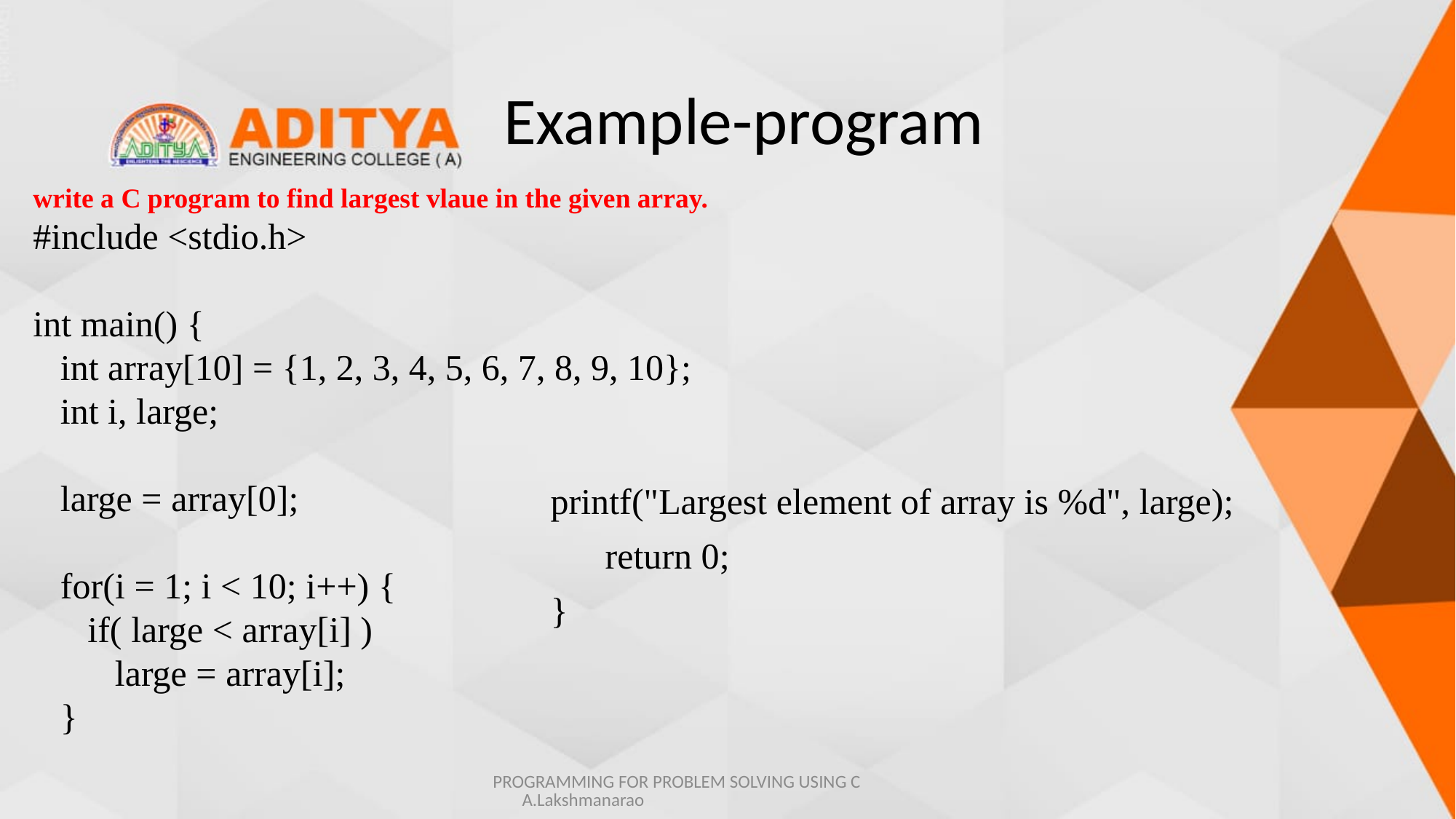

# Example-program
write a C program to find largest vlaue in the given array.
#include <stdio.h>

int main() {
   int array[10] = {1, 2, 3, 4, 5, 6, 7, 8, 9, 10};
   int i, large;

   large = array[0];

   for(i = 1; i < 10; i++) {
      if( large < array[i] )
         large = array[i];
   }

printf("Largest element of array is %d", large);
      return 0;
}
PROGRAMMING FOR PROBLEM SOLVING USING C                               A.Lakshmanarao